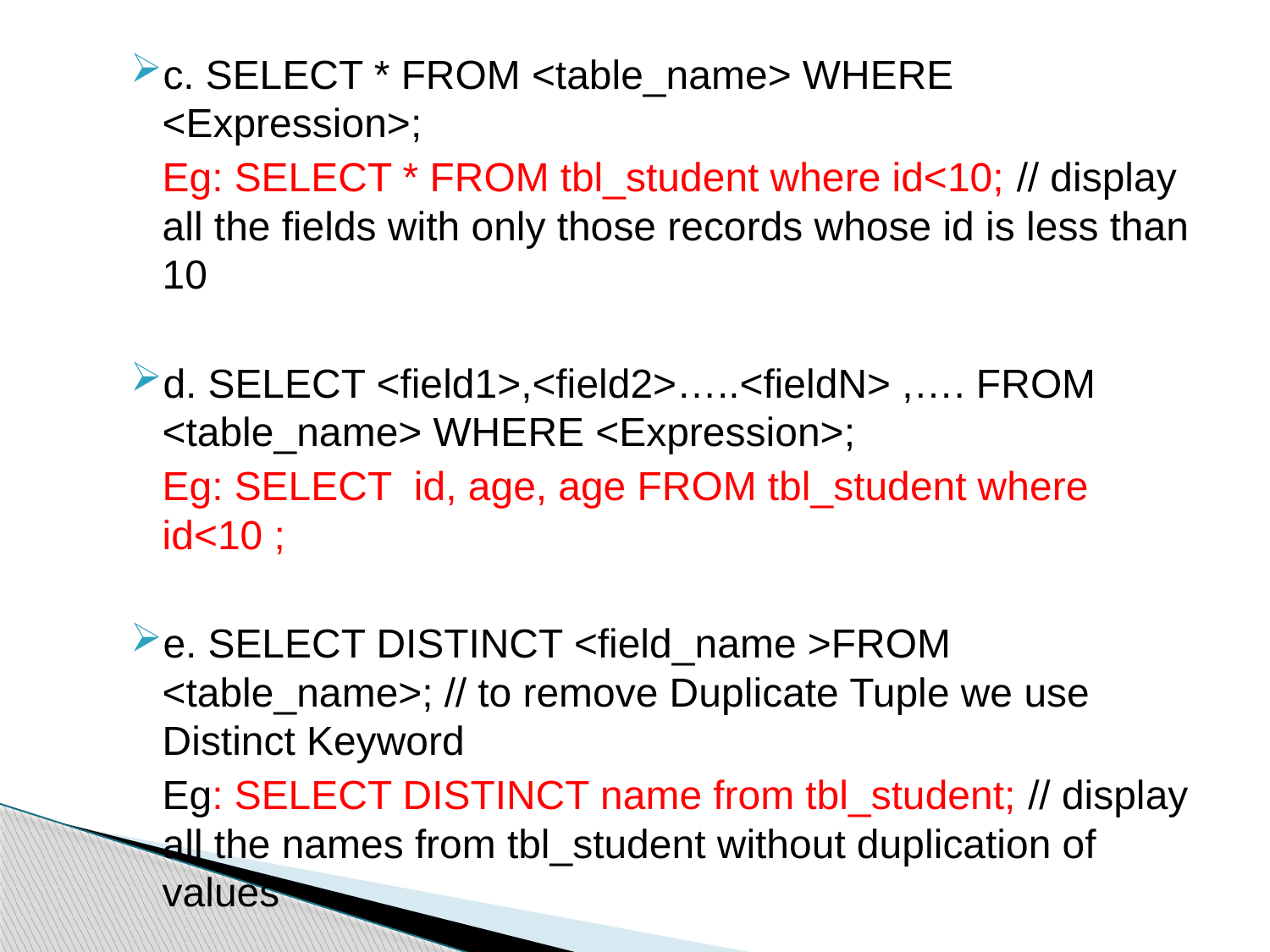

c. SELECT * FROM <table_name> WHERE <Expression>;
	Eg: SELECT * FROM tbl_student where id<10; // display all the fields with only those records whose id is less than 10

d. SELECT <field1>,<field2>…..<fieldN> ,…. FROM <table_name> WHERE <Expression>;
	Eg: SELECT  id, age, age FROM tbl_student where id<10 ;

e. SELECT DISTINCT <field_name >FROM <table_name>; // to remove Duplicate Tuple we use Distinct Keyword
	Eg: SELECT DISTINCT name from tbl_student; // display all the names from tbl_student without duplication of values